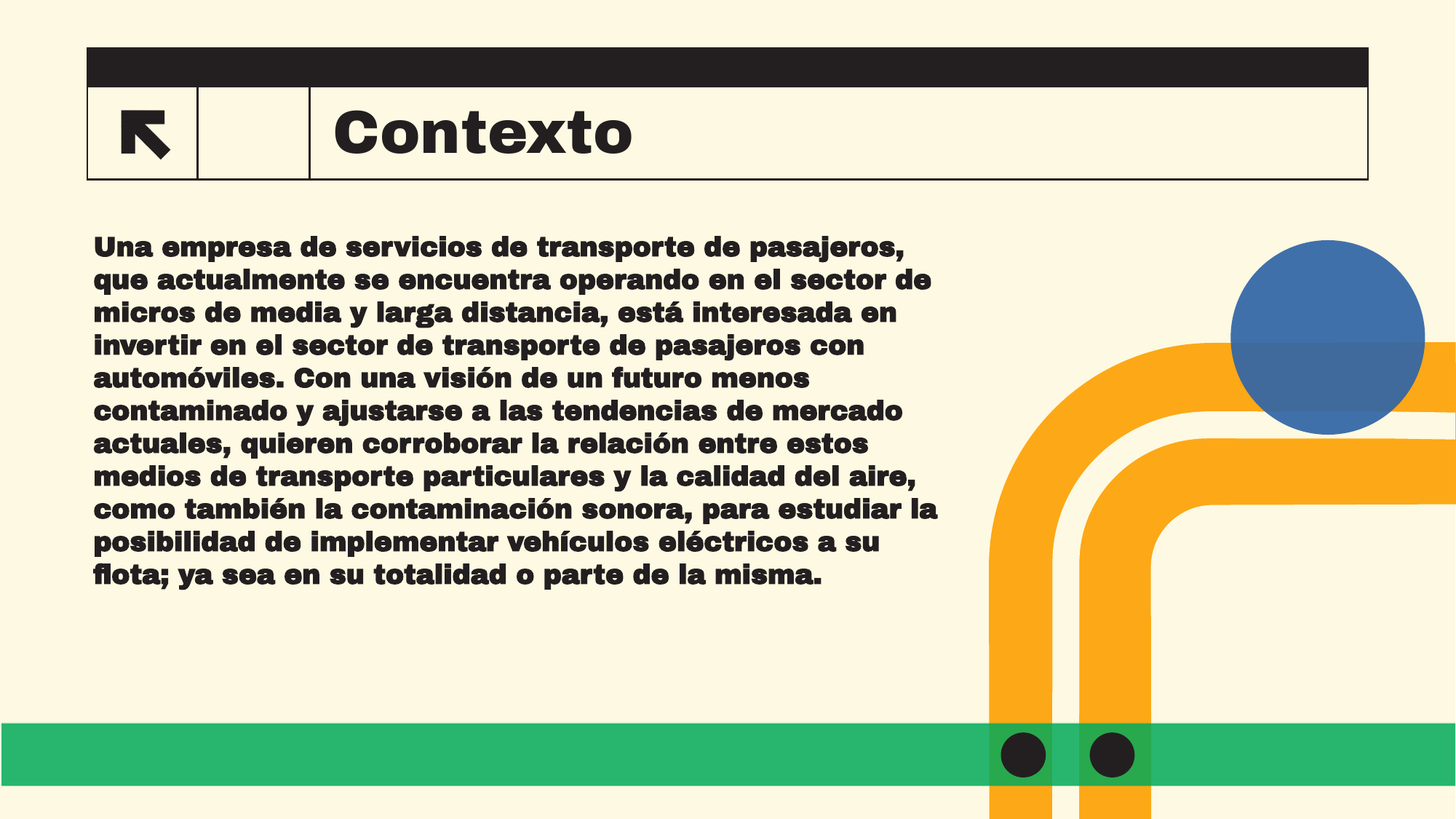

# Contexto

3.1
Una empresa de servicios de transporte de pasajeros, que actualmente se encuentra operando en el sector de micros de media y larga distancia, está interesada en invertir en el sector de transporte de pasajeros con automóviles. Con una visión de un futuro menos contaminado y ajustarse a las tendencias de mercado actuales, quieren corroborar la relación entre estos medios de transporte particulares y la calidad del aire, como también la contaminación sonora, para estudiar la posibilidad de implementar vehículos eléctricos a su flota; ya sea en su totalidad o parte de la misma.